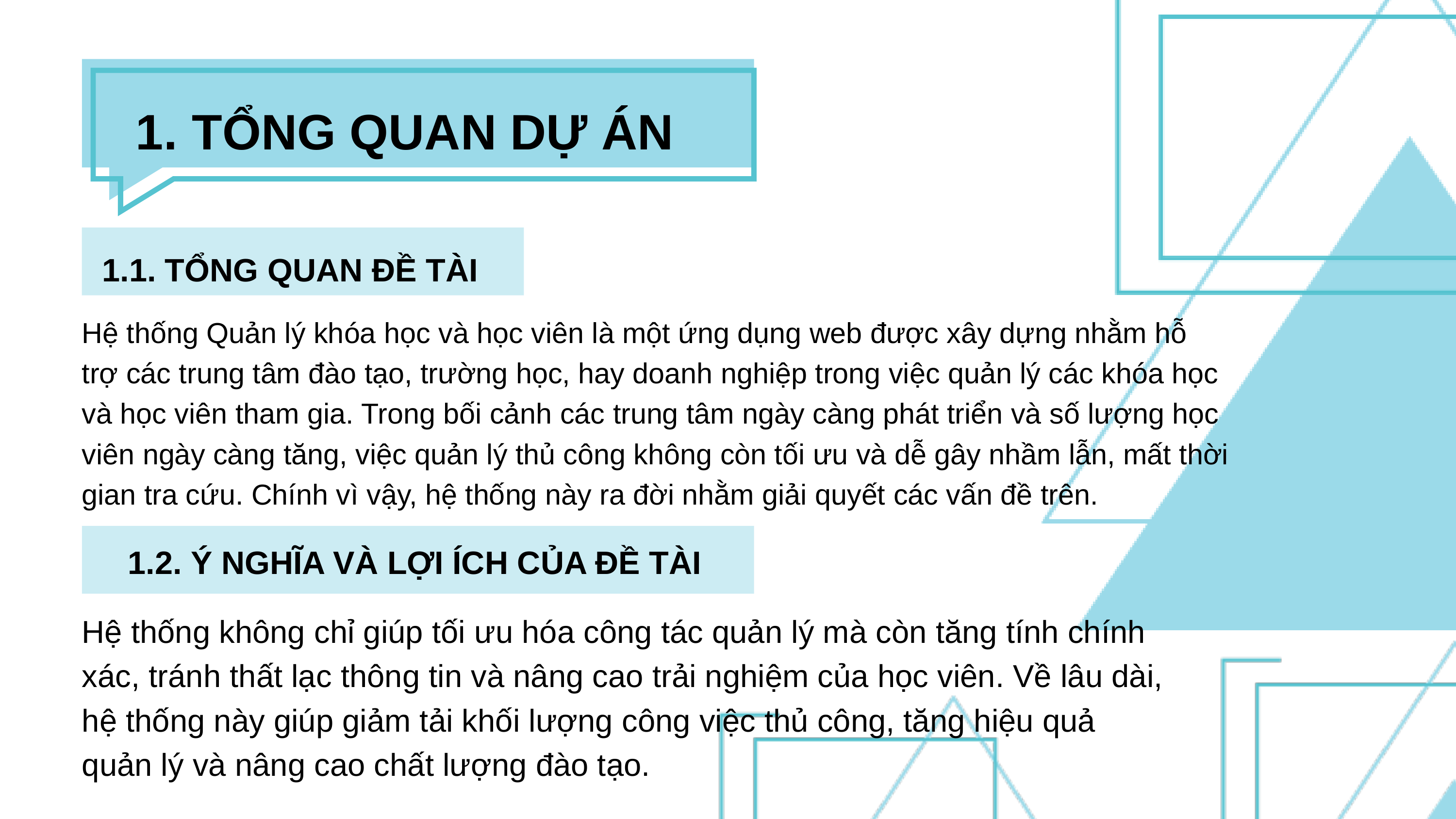

TỔNG QUAN DỰ ÁN

1.1. TỔNG QUAN ĐỀ TÀI
Hệ thống Quản lý khóa học và học viên là một ứng dụng web được xây dựng nhằm hỗ trợ các trung tâm đào tạo, trường học, hay doanh nghiệp trong việc quản lý các khóa học và học viên tham gia. Trong bối cảnh các trung tâm ngày càng phát triển và số lượng học viên ngày càng tăng, việc quản lý thủ công không còn tối ưu và dễ gây nhầm lẫn, mất thời gian tra cứu. Chính vì vậy, hệ thống này ra đời nhằm giải quyết các vấn đề trên.

1.2. Ý NGHĨA VÀ LỢI ÍCH CỦA ĐỀ TÀI
Hệ thống không chỉ giúp tối ưu hóa công tác quản lý mà còn tăng tính chính xác, tránh thất lạc thông tin và nâng cao trải nghiệm của học viên. Về lâu dài, hệ thống này giúp giảm tải khối lượng công việc thủ công, tăng hiệu quả quản lý và nâng cao chất lượng đào tạo.